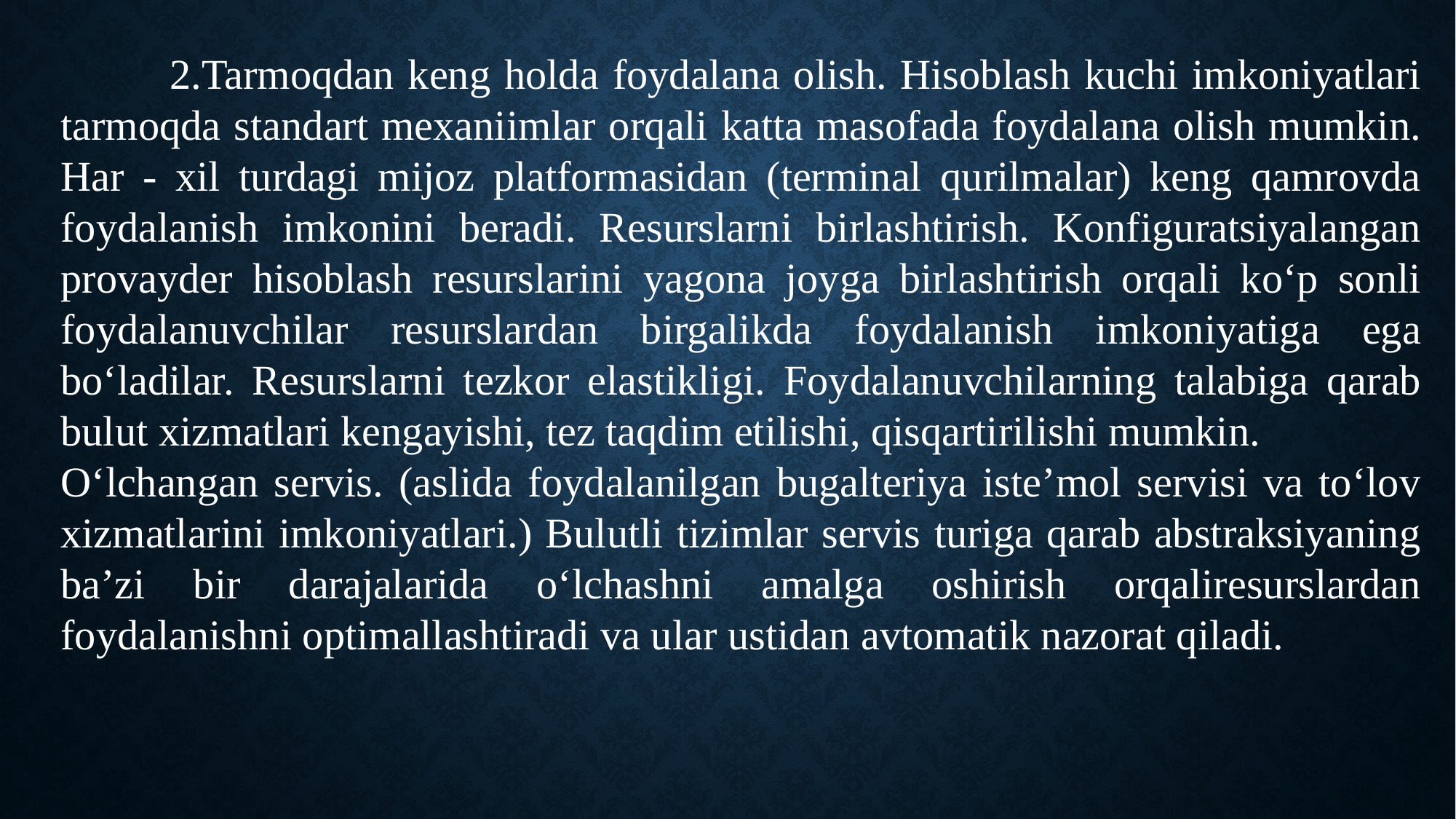

2.Tarmoqdan keng holda foydalana olish. Hisoblash kuchi imkoniyatlari tarmoqda standart mexaniimlar orqali katta masofada foydalana olish mumkin. Har - xil turdagi mijoz platformasidan (terminal qurilmalar) keng qamrovda foydalanish imkonini beradi. Resurslarni birlashtirish. Konfiguratsiyalangan provayder hisoblash resurslarini yagona joyga birlashtirish orqali koʻp sonli foydalanuvchilar resurslardan birgalikda foydalanish imkoniyatiga ega boʻladilar. Resurslarni tezkor elastikligi. Foydalanuvchilarning talabiga qarab bulut xizmatlari kengayishi, tez taqdim etilishi, qisqartirilishi mumkin.
Oʻlchangan servis. (aslida foydalanilgan bugalteriya iste’mol servisi va toʻlov xizmatlarini imkoniyatlari.) Bulutli tizimlar servis turiga qarab abstraksiyaning ba’zi bir darajalarida oʻlchashni amalga oshirish orqaliresurslardan foydalanishni optimallashtiradi va ular ustidan avtomatik nazorat qiladi.